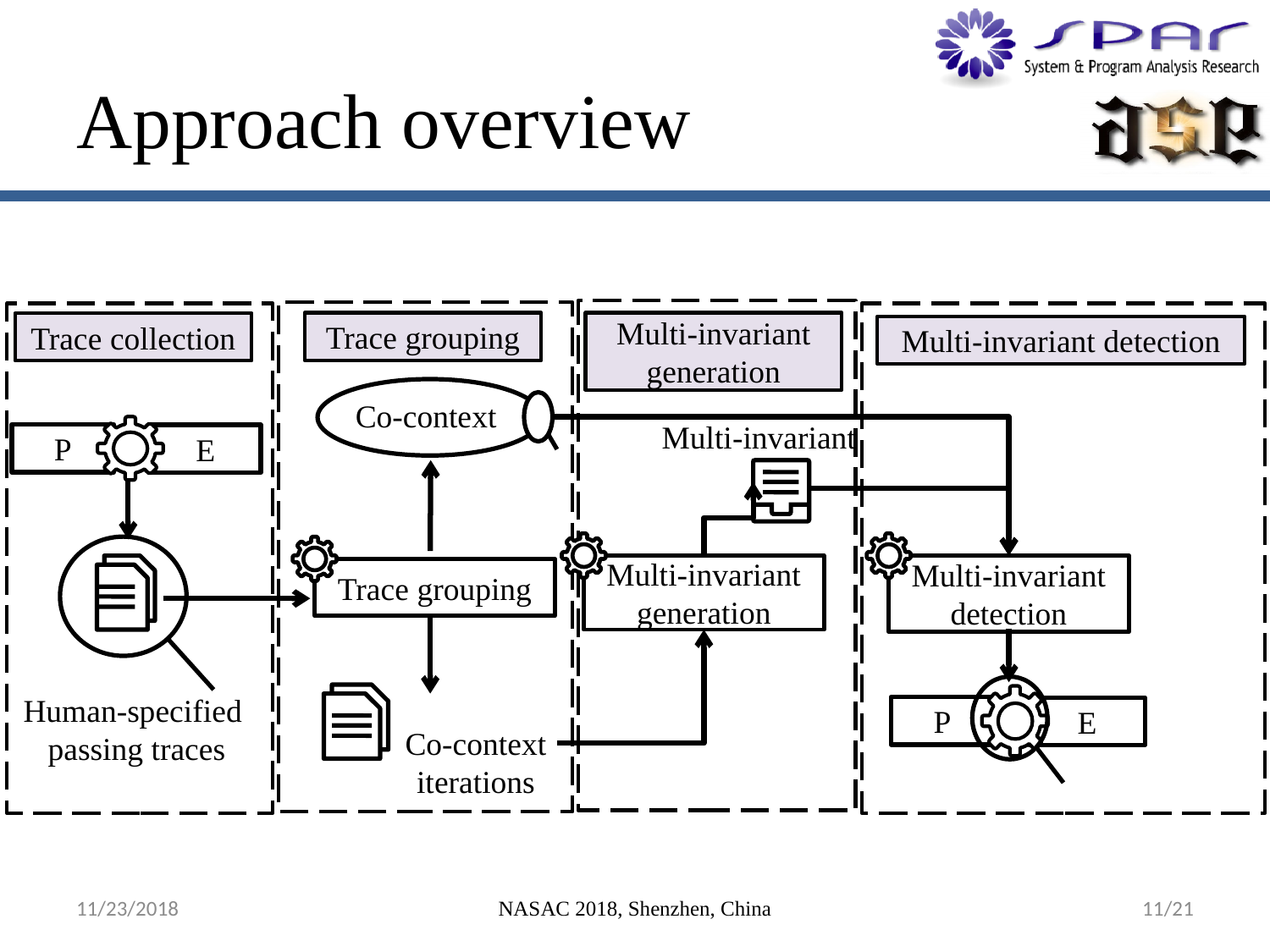

# Approach overview

Multi-invariant generation
Trace grouping
Trace collection
Multi-invariant detection

Co-context

Multi-invariant

P
E

Multi-invariant generation

Multi-invariant detection

Trace grouping

Human-specified
passing traces

Co-context iterations

P
E
11/23/2018
NASAC 2018, Shenzhen, China
11/21